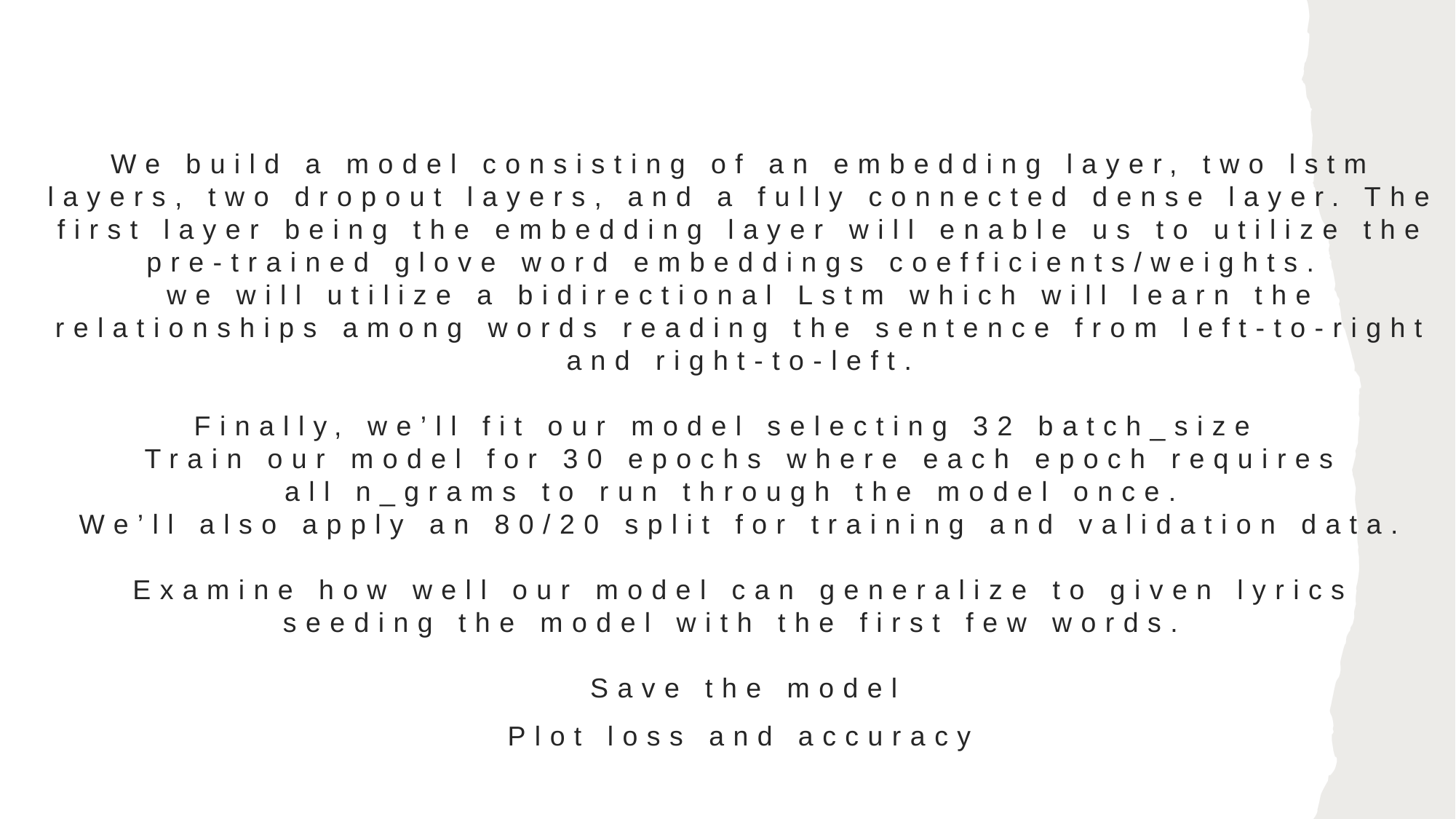

# We build a model consisting of an embedding layer, two lstm layers, two dropout layers, and a fully connected dense layer. The first layer being the embedding layer will enable us to utilize the pre-trained glove word embeddings coefficients/weights.  we will utilize a bidirectional Lstm which will learn the relationships among words reading the sentence from left-to-right and right-to-left. Finally, we’ll fit our model selecting 32 batch_size  Train our model for 30 epochs where each epoch requires all n_grams to run through the model once. We’ll also apply an 80/20 split for training and validation data. Examine how well our model can generalize to given lyrics seeding the model with the first few words.  Save the model
Plot loss and accuracy